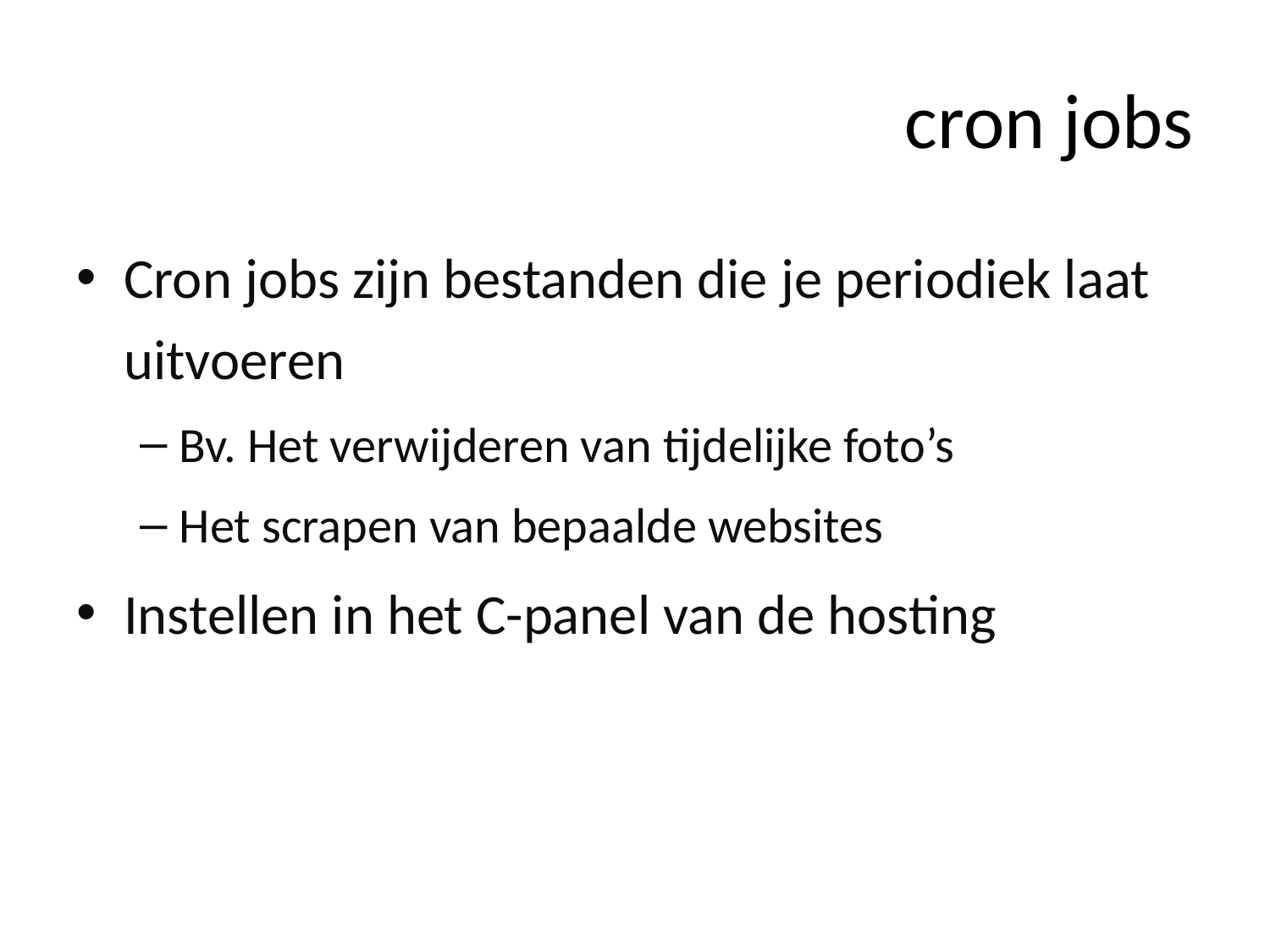

# cron jobs
Cron jobs zijn bestanden die je periodiek laat uitvoeren
Bv. Het verwijderen van tijdelijke foto’s
Het scrapen van bepaalde websites
Instellen in het C-panel van de hosting